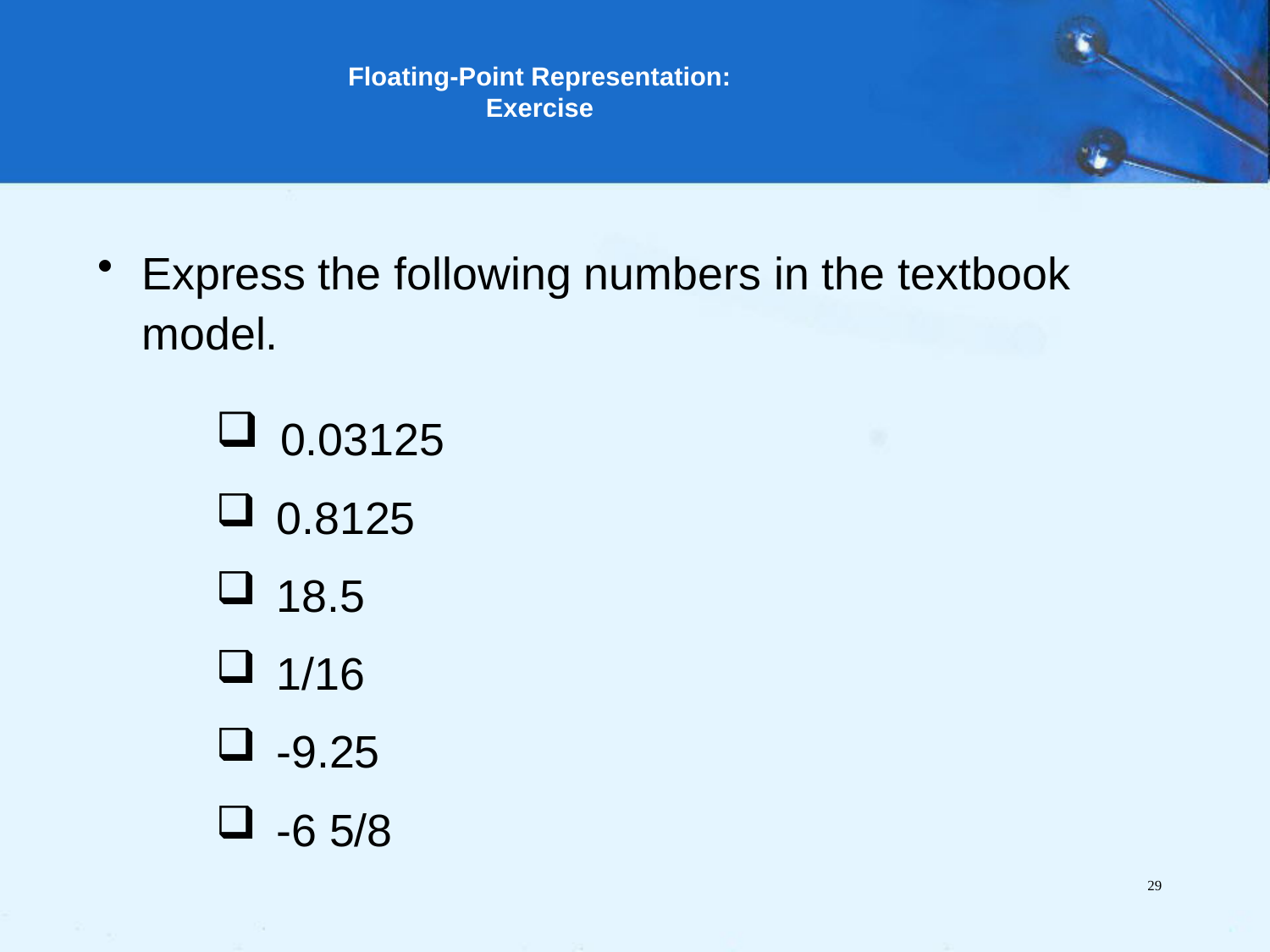

# Floating-Point Representation: Exercise
Express the following numbers in the textbook model.
  0.03125
  0.8125
  18.5
  1/16
  -9.25
  -6 5/8
29